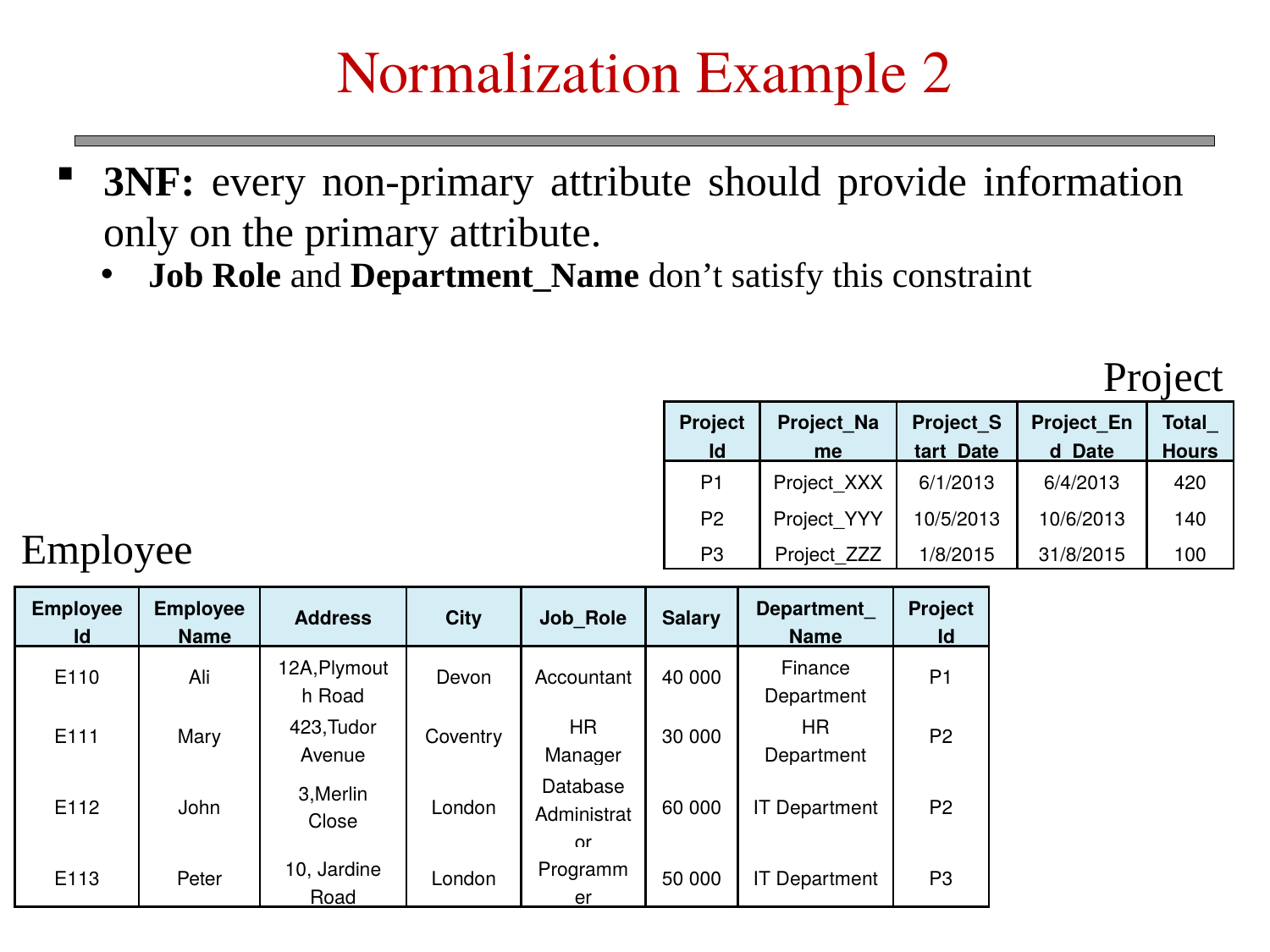

Normalization Example 2

3NF: every non-primary attribute should provide information only on the primary attribute.
Job Role and Department_Name don’t satisfy this constraint
Project
| Project\_Id | Project\_Name | Project\_Start\_Date | Project\_End\_Date | Total\_Hours |
| --- | --- | --- | --- | --- |
| P1 | Project\_XXX | 6/1/2013 | 6/4/2013 | 420 |
| P2 | Project\_YYY | 10/5/2013 | 10/6/2013 | 140 |
| P3 | Project\_ZZZ | 1/8/2015 | 31/8/2015 | 100 |
Employee
| Employee\_Id | Employee\_Name | Address | City | Job\_Role | Salary | Department\_Name | Project\_Id |
| --- | --- | --- | --- | --- | --- | --- | --- |
| E110 | Ali | 12A,Plymouth Road | Devon | Accountant | 40 000 | Finance Department | P1 |
| E111 | Mary | 423,Tudor Avenue | Coventry | HR Manager | 30 000 | HR Department | P2 |
| E112 | John | 3,Merlin Close | London | Database Administrator | 60 000 | IT Department | P2 |
| E113 | Peter | 10, Jardine Road | London | Programmer | 50 000 | IT Department | P3 |